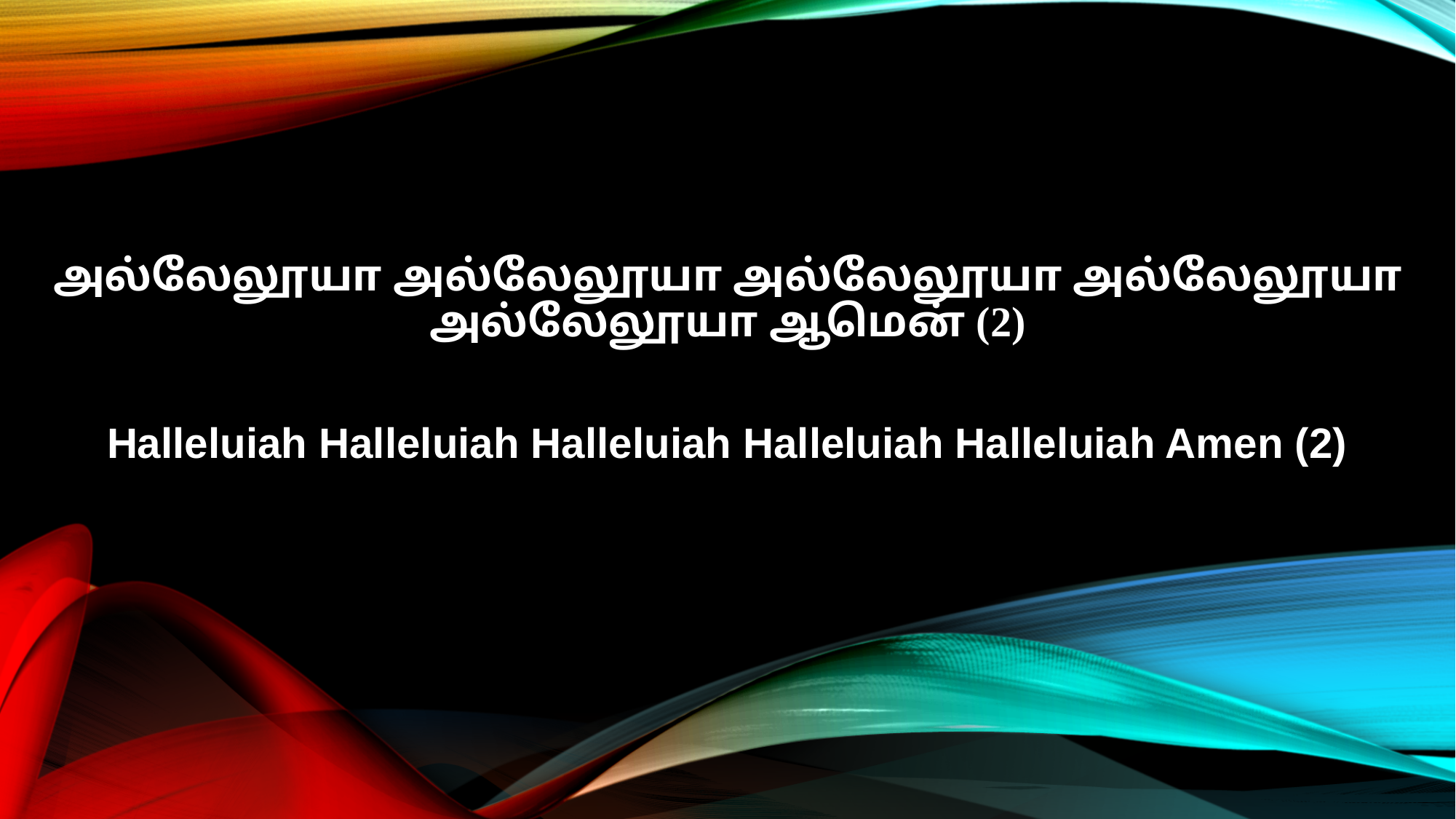

அல்லேலூயா அல்லேலூயா அல்லேலூயா அல்லேலூயா அல்லேலூயா ஆமென் (2)

Halleluiah Halleluiah Halleluiah Halleluiah Halleluiah Amen (2)